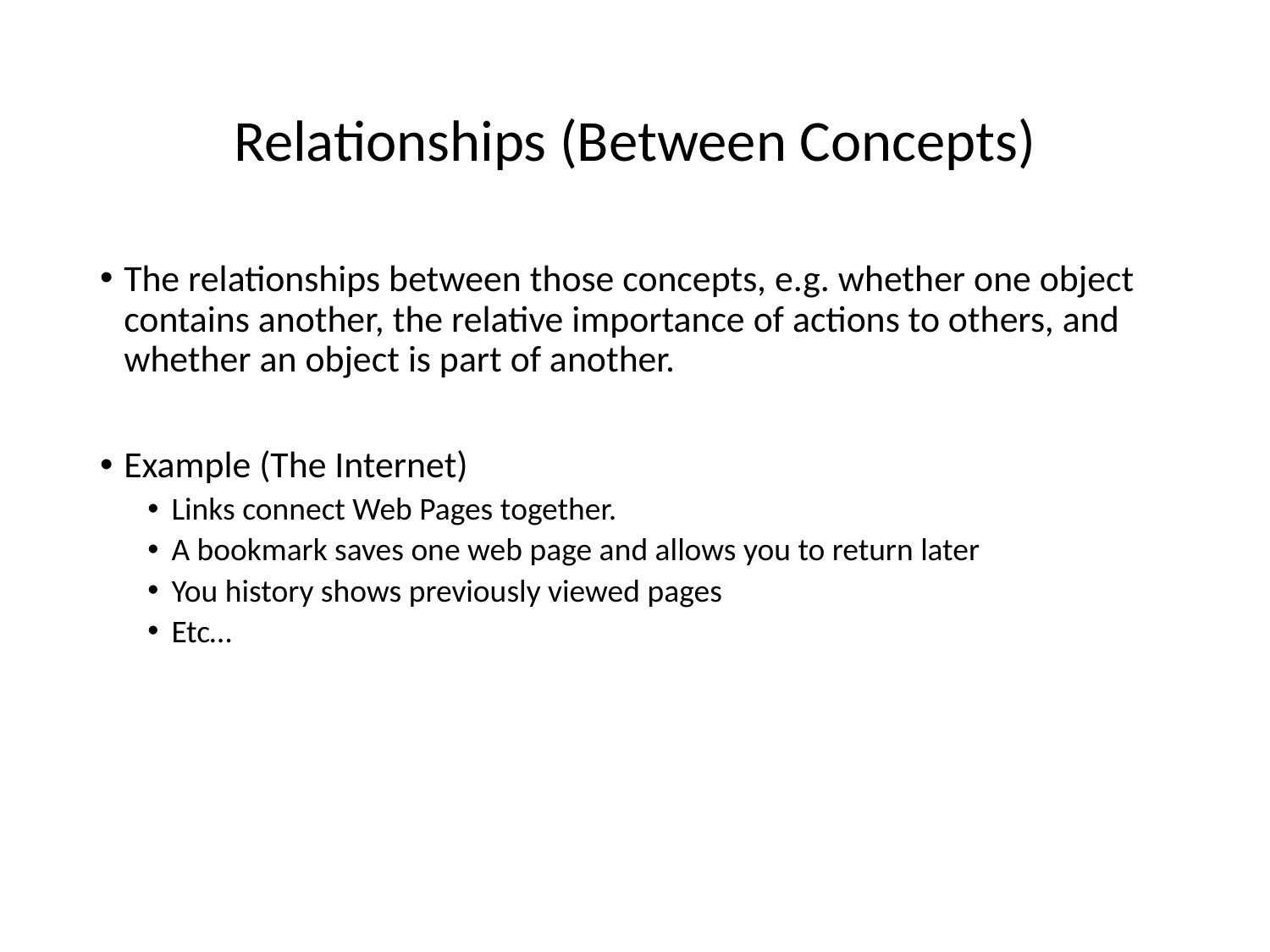

# Relationships (Between Concepts)
The relationships between those concepts, e.g. whether one object contains another, the relative importance of actions to others, and whether an object is part of another.

Example (The Internet)
Links connect Web Pages together.
A bookmark saves one web page and allows you to return later
You history shows previously viewed pages
Etc…